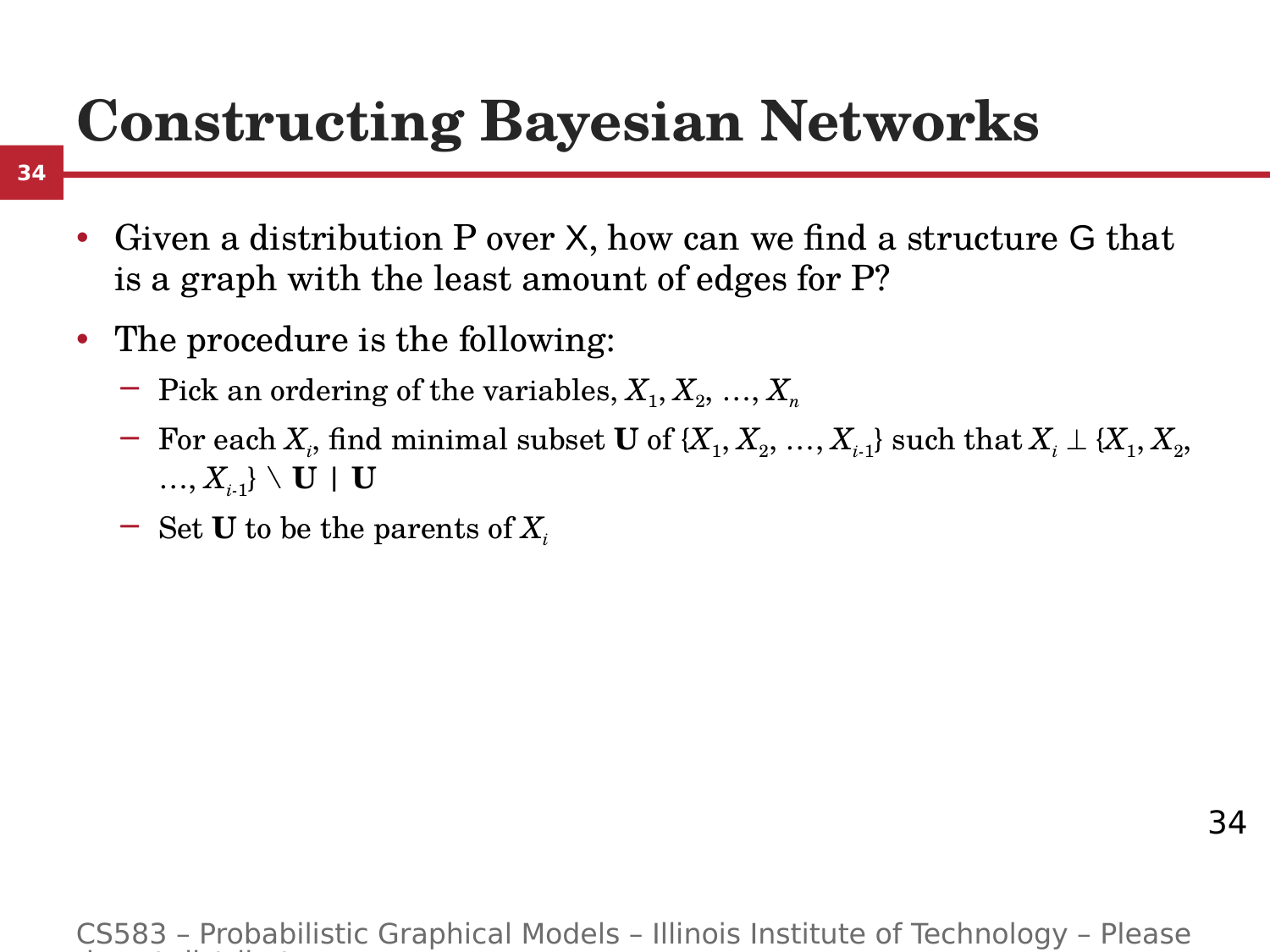

# Constructing Bayesian Networks
Given a distribution P over X, how can we find a structure G that is a graph with the least amount of edges for P?
The procedure is the following:
Pick an ordering of the variables, X1, X2, …, Xn
For each Xi, find minimal subset U of {X1, X2, …, Xi-1} such that Xi ⊥ {X1, X2, …, Xi-1} \ U | U
Set U to be the parents of Xi
34
CS583 – Probabilistic Graphical Models – Illinois Institute of Technology – Please do not distribute.